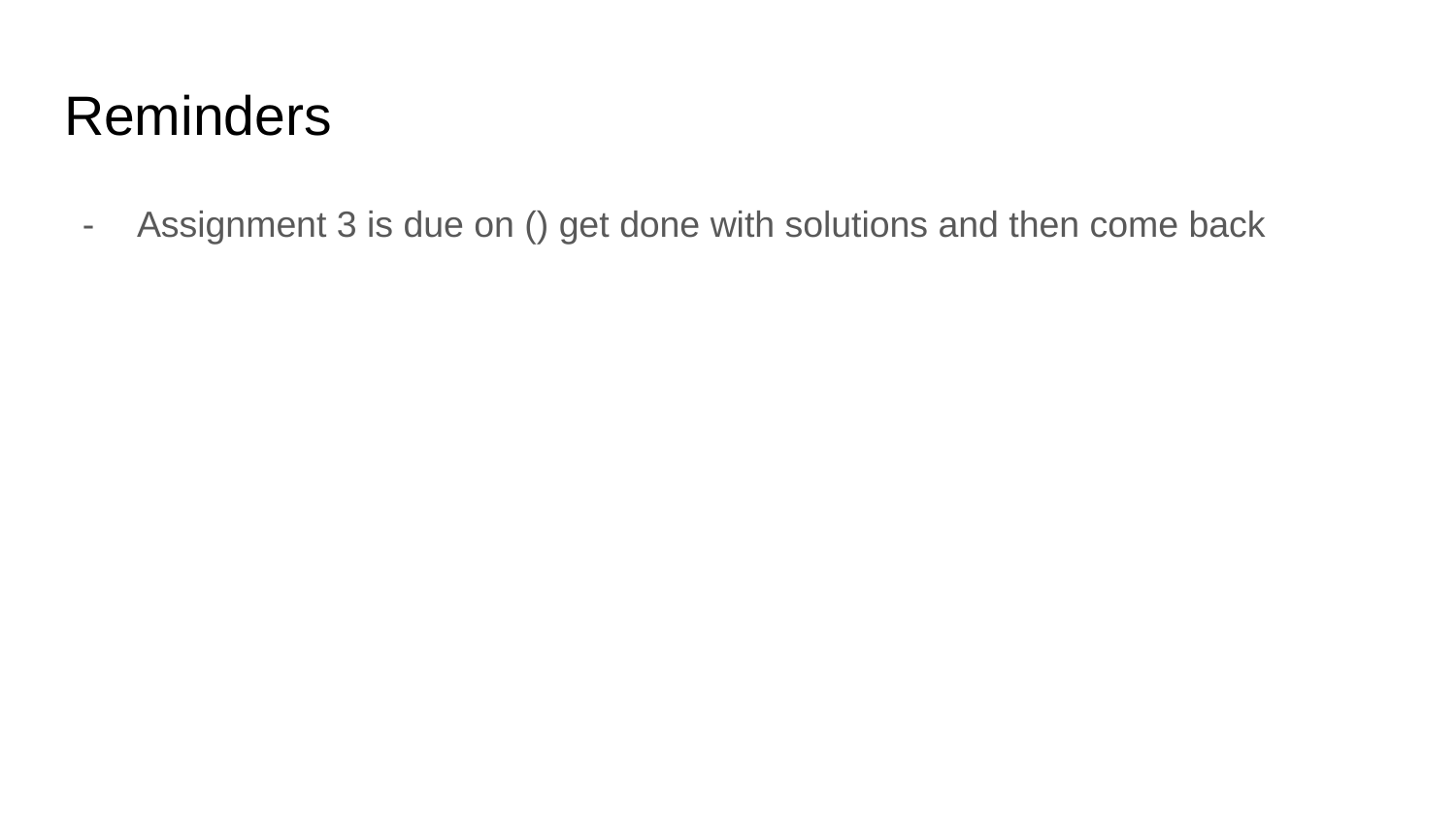

# Reminders
Assignment 3 is due on () get done with solutions and then come back